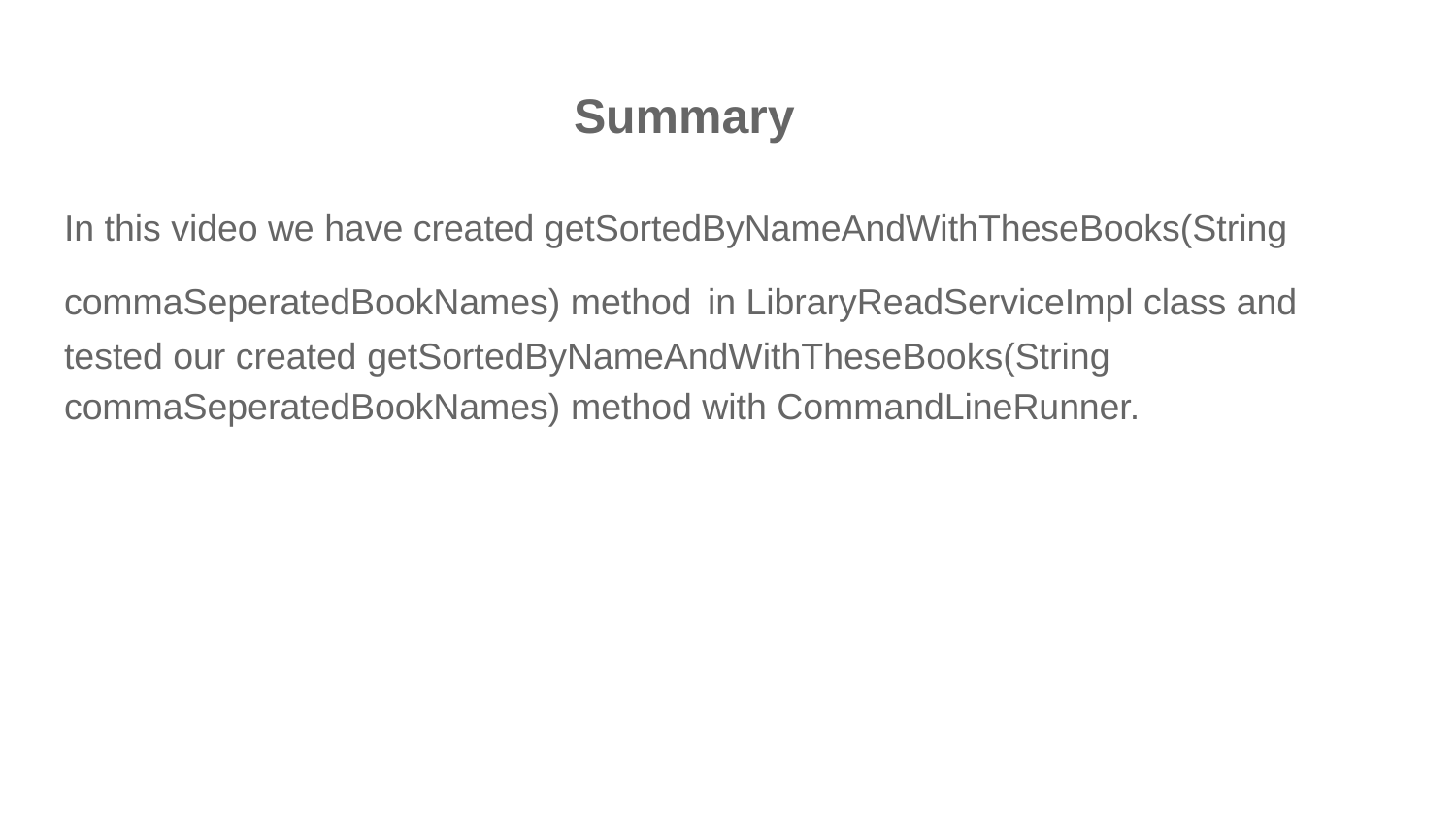

# Summary
In this video we have created getSortedByNameAndWithTheseBooks(String commaSeperatedBookNames) method in LibraryReadServiceImpl class and tested our created getSortedByNameAndWithTheseBooks(String commaSeperatedBookNames) method with CommandLineRunner.